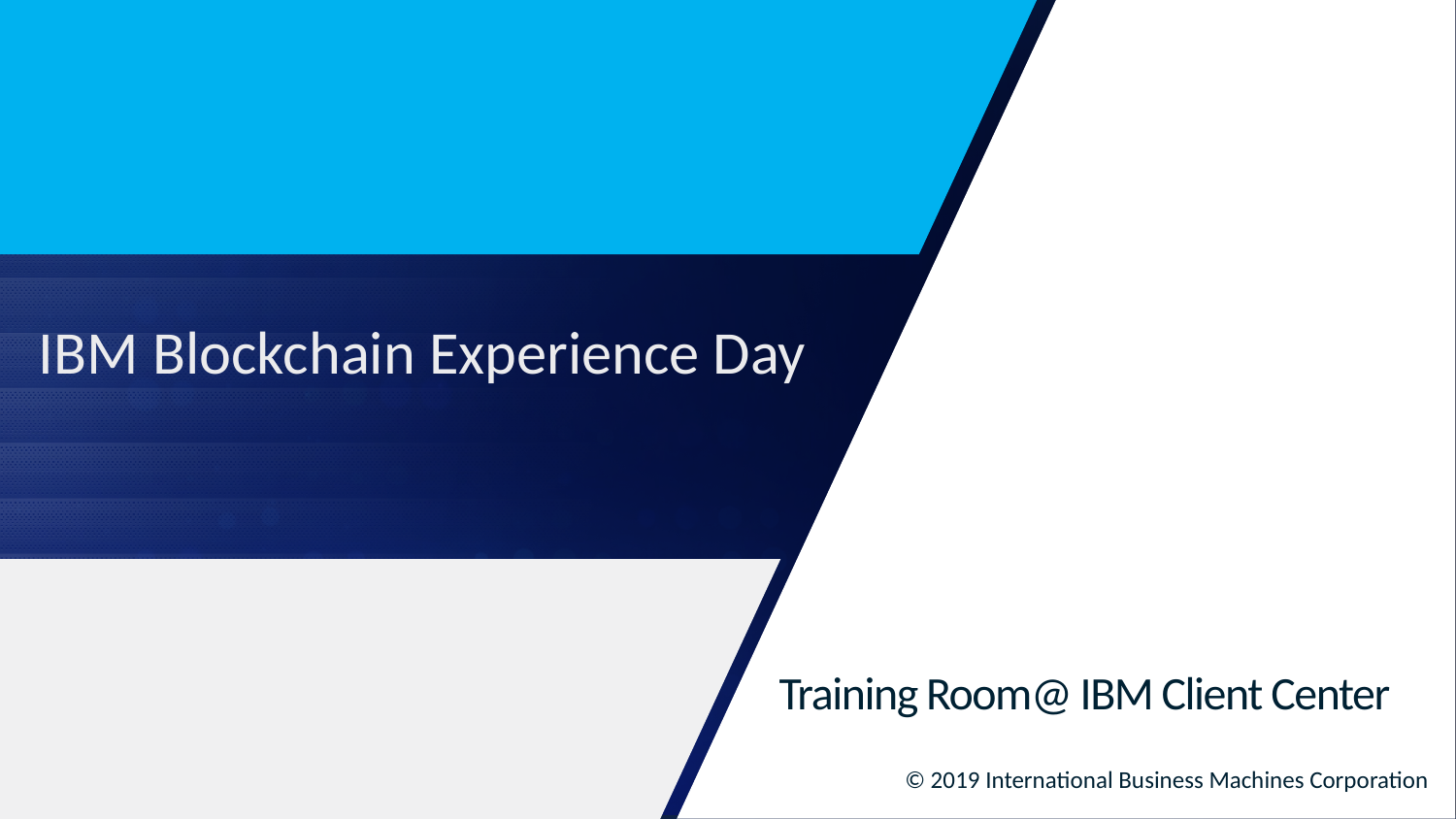

IBM Blockchain Experience Day

Training Room@ IBM Client Center
© 2019 International Business Machines Corporation